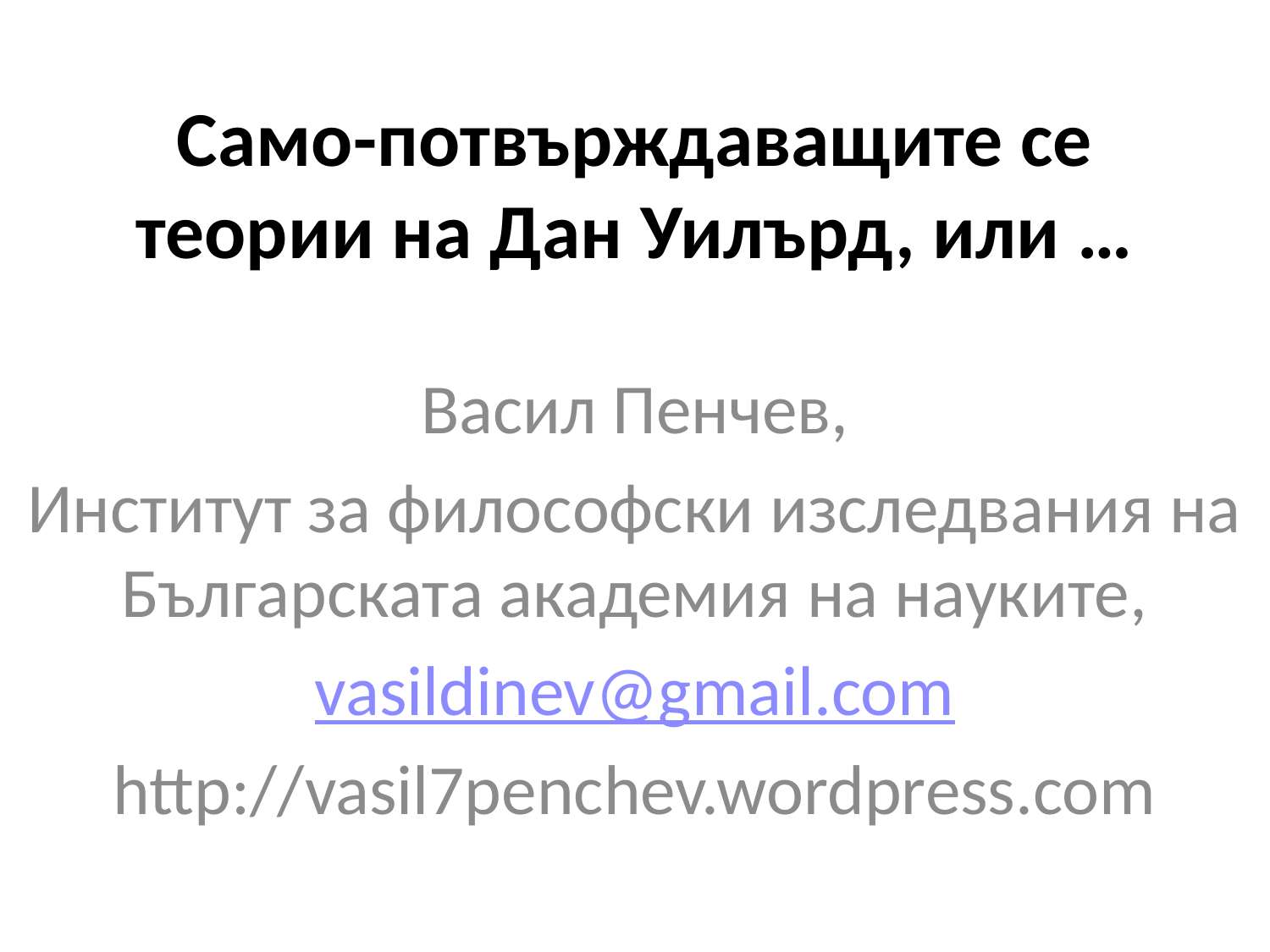

# Само-потвърждаващите се теории на Дан Уилърд, или …
Васил Пенчев,
Институт за философски изследвания на Българската академия на науките,
vasildinev@gmail.com
http://vasil7penchev.wordpress.com